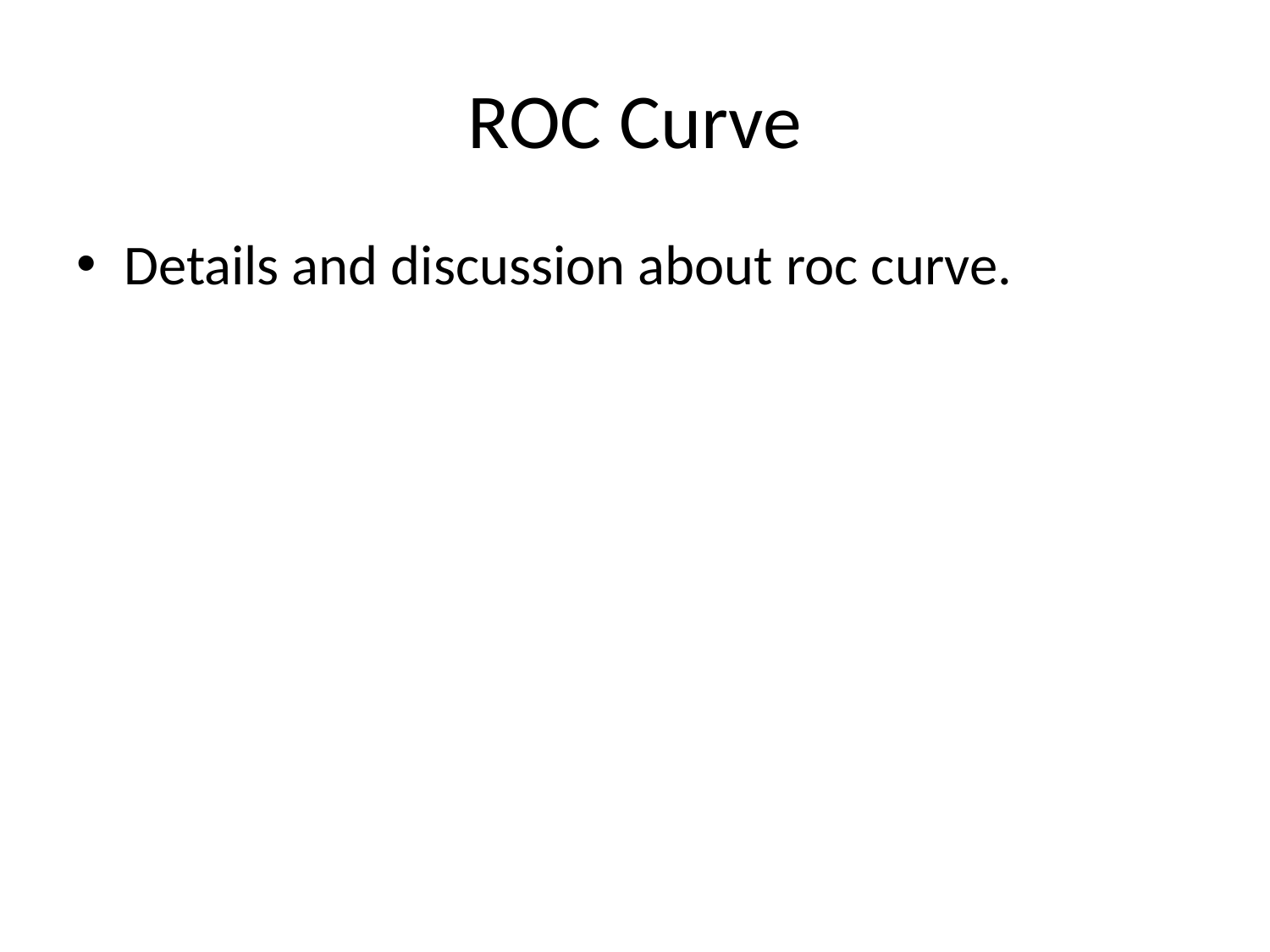

# ROC Curve
Details and discussion about roc curve.